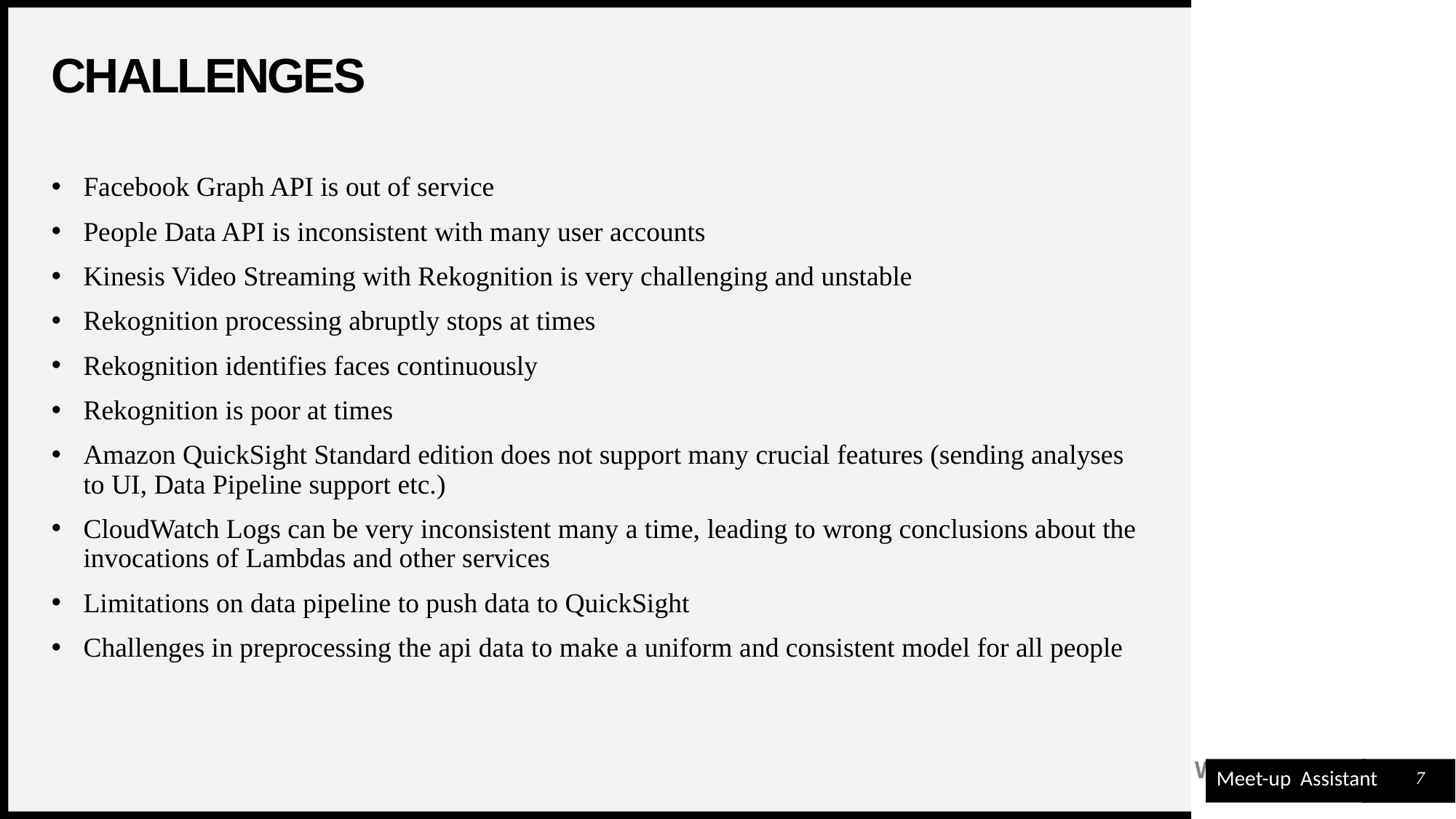

# Challenges

Facebook Graph API is out of service
People Data API is inconsistent with many user accounts
Kinesis Video Streaming with Rekognition is very challenging and unstable
Rekognition processing abruptly stops at times
Rekognition identifies faces continuously
Rekognition is poor at times
Amazon QuickSight Standard edition does not support many crucial features (sending analyses to UI, Data Pipeline support etc.)
CloudWatch Logs can be very inconsistent many a time, leading to wrong conclusions about the invocations of Lambdas and other services
Limitations on data pipeline to push data to QuickSight
Challenges in preprocessing the api data to make a uniform and consistent model for all people

Meet-up  Assistant
7